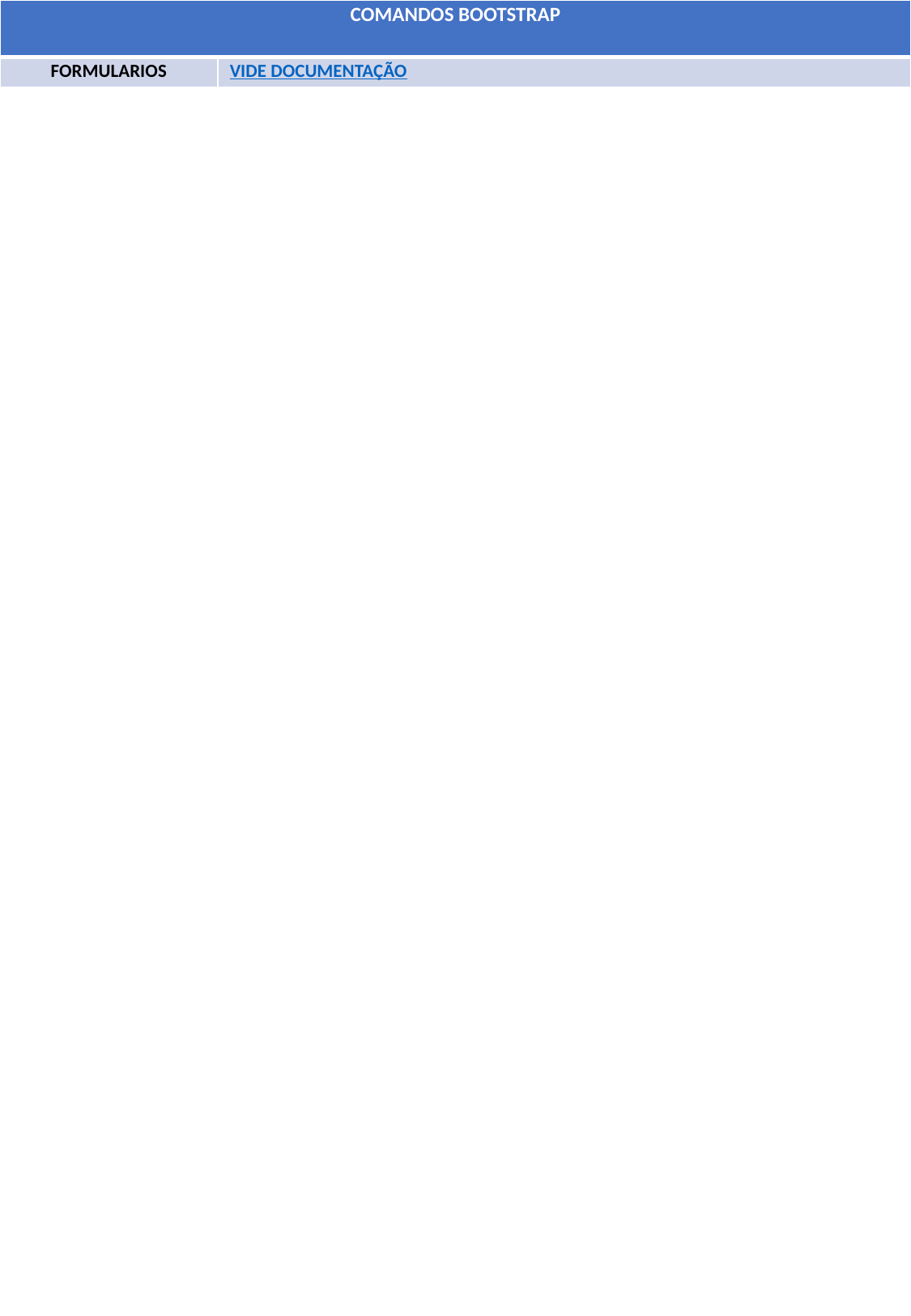

| COMANDOS BOOTSTRAP |  |
| --- | --- |
| FORMULARIOS | VIDE DOCUMENTAÇÃO |